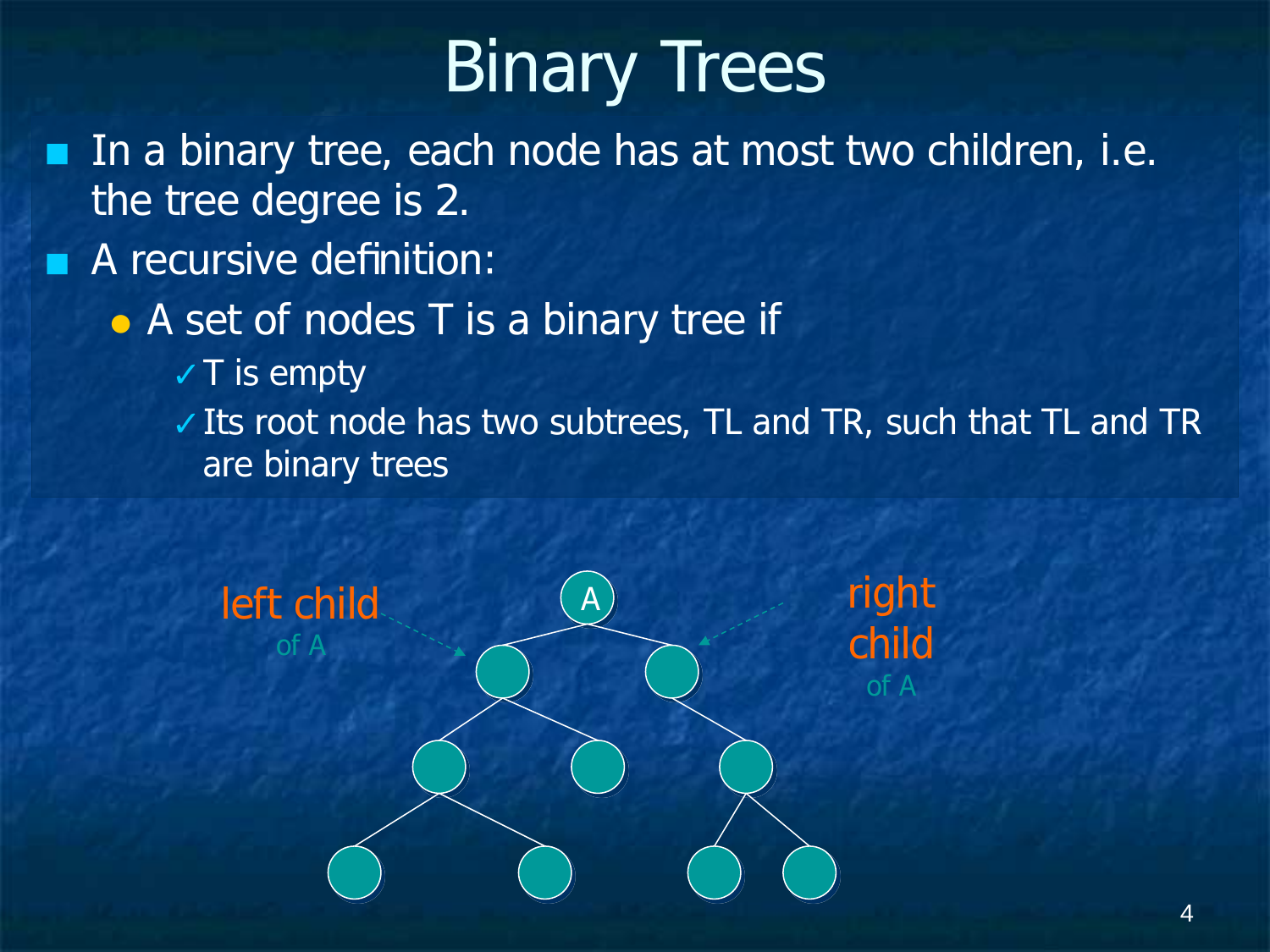

# Binary Trees
In a binary tree, each node has at most two children, i.e. the tree degree is 2.
A recursive definition:
A set of nodes T is a binary tree if
T is empty
Its root node has two subtrees, TL and TR, such that TL and TR are binary trees
right child
of A
left child
of A
A

4